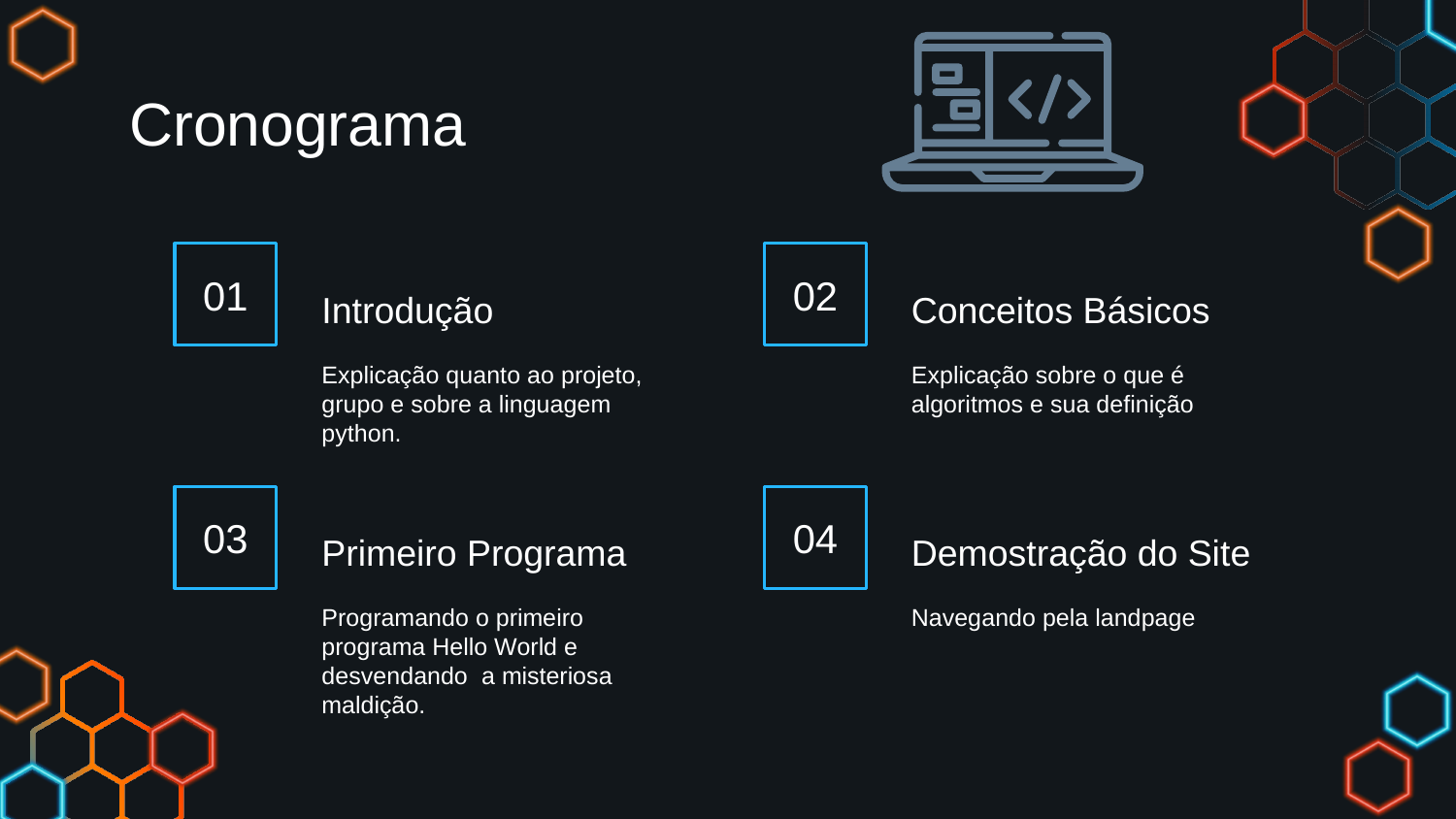

# Cronograma
Introdução
Conceitos Básicos
02
01
Explicação quanto ao projeto, grupo e sobre a linguagem python.
Explicação sobre o que é algoritmos e sua definição
Primeiro Programa
Demostração do Site
03
04
Programando o primeiro programa Hello World e desvendando  a misteriosa maldição.
Navegando pela landpage